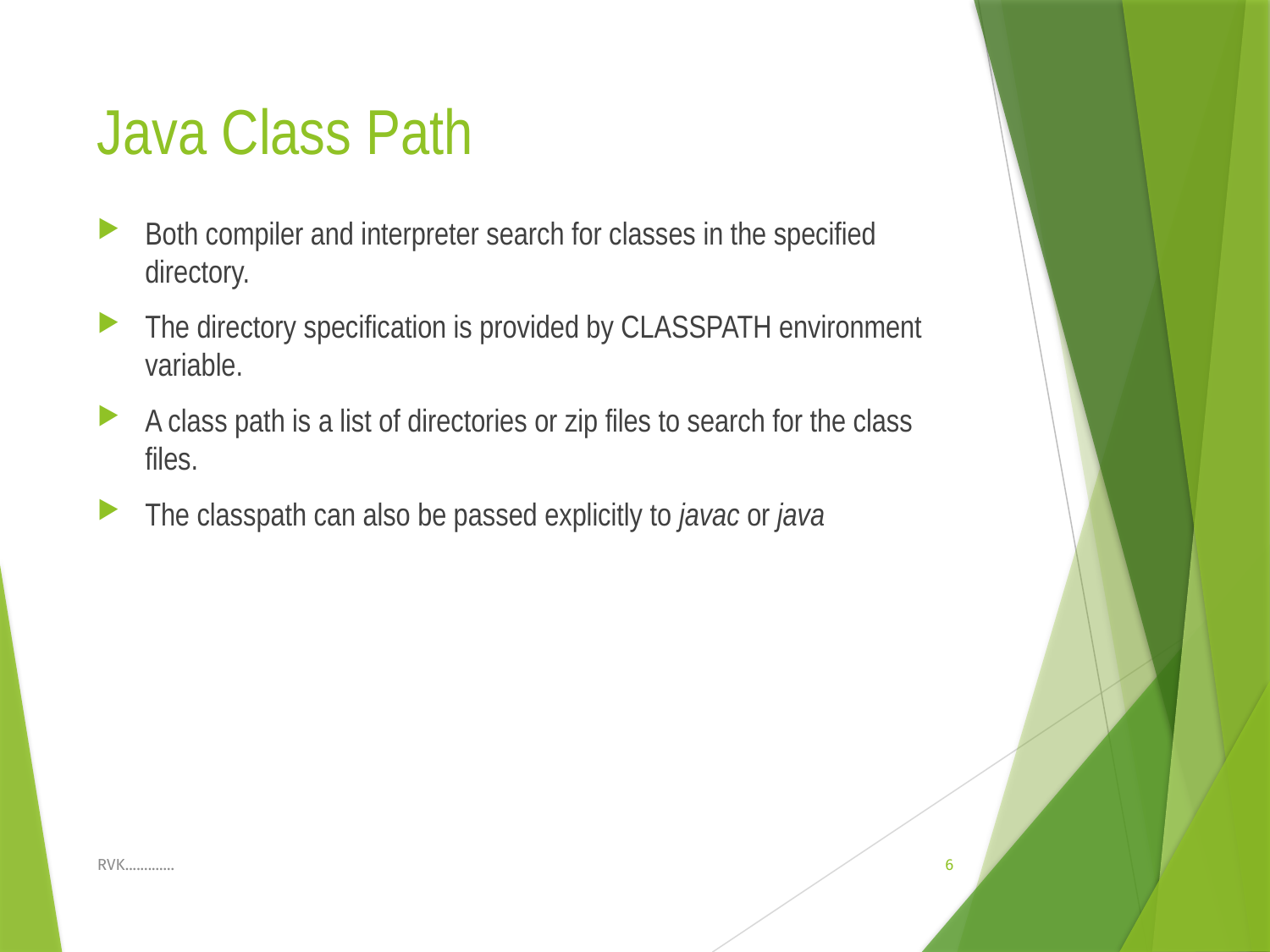

# Java Class Path
Both compiler and interpreter search for classes in the specified directory.
The directory specification is provided by CLASSPATH environment variable.
A class path is a list of directories or zip files to search for the class files.
The classpath can also be passed explicitly to javac or java

RVK.............
6